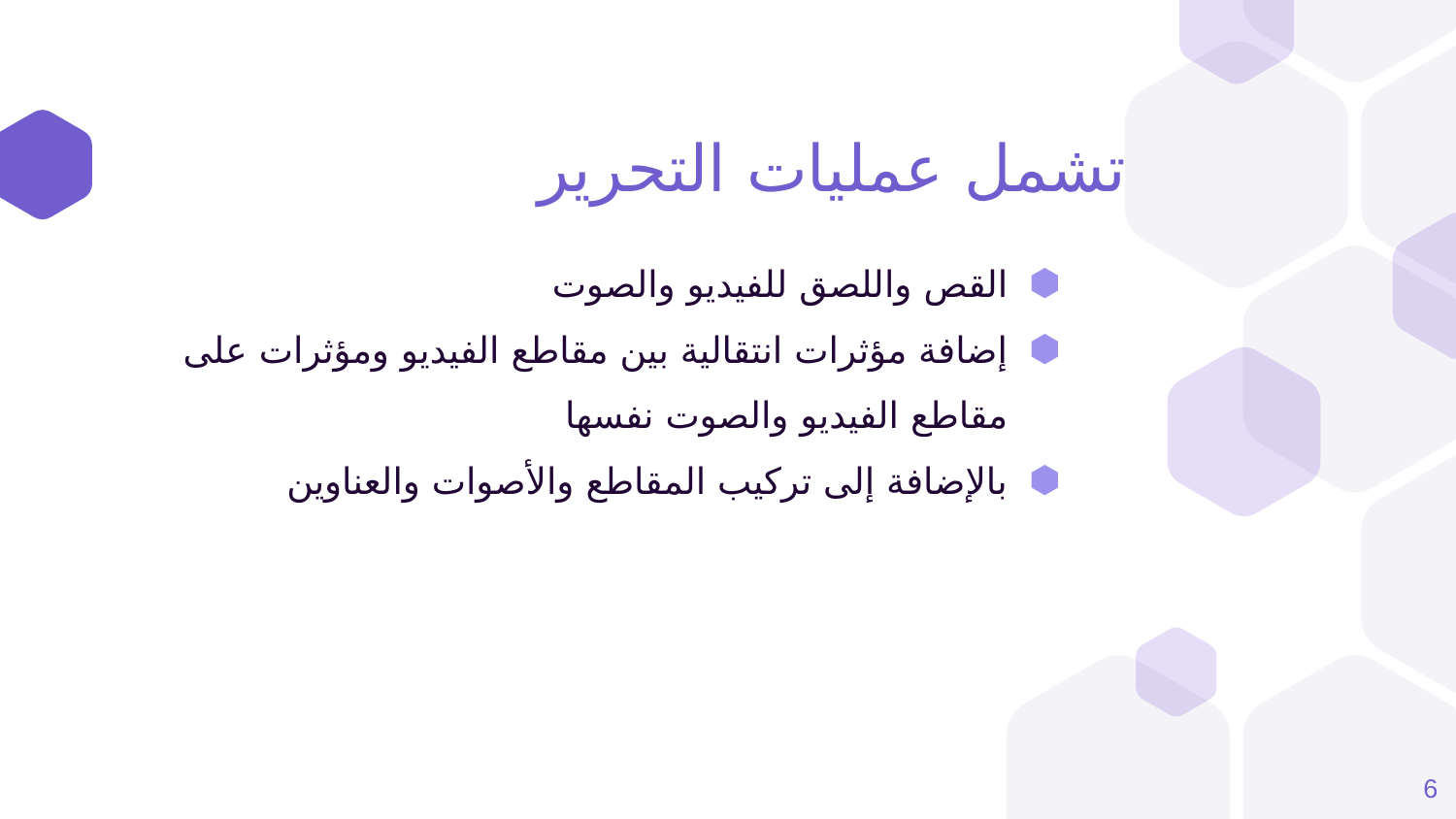

# تشمل عمليات التحرير
القص واللصق للفيديو والصوت
إضافة مؤثرات انتقالية بين مقاطع الفيديو ومؤثرات على مقاطع الفيديو والصوت نفسها
بالإضافة إلى تركيب المقاطع والأصوات والعناوين
6